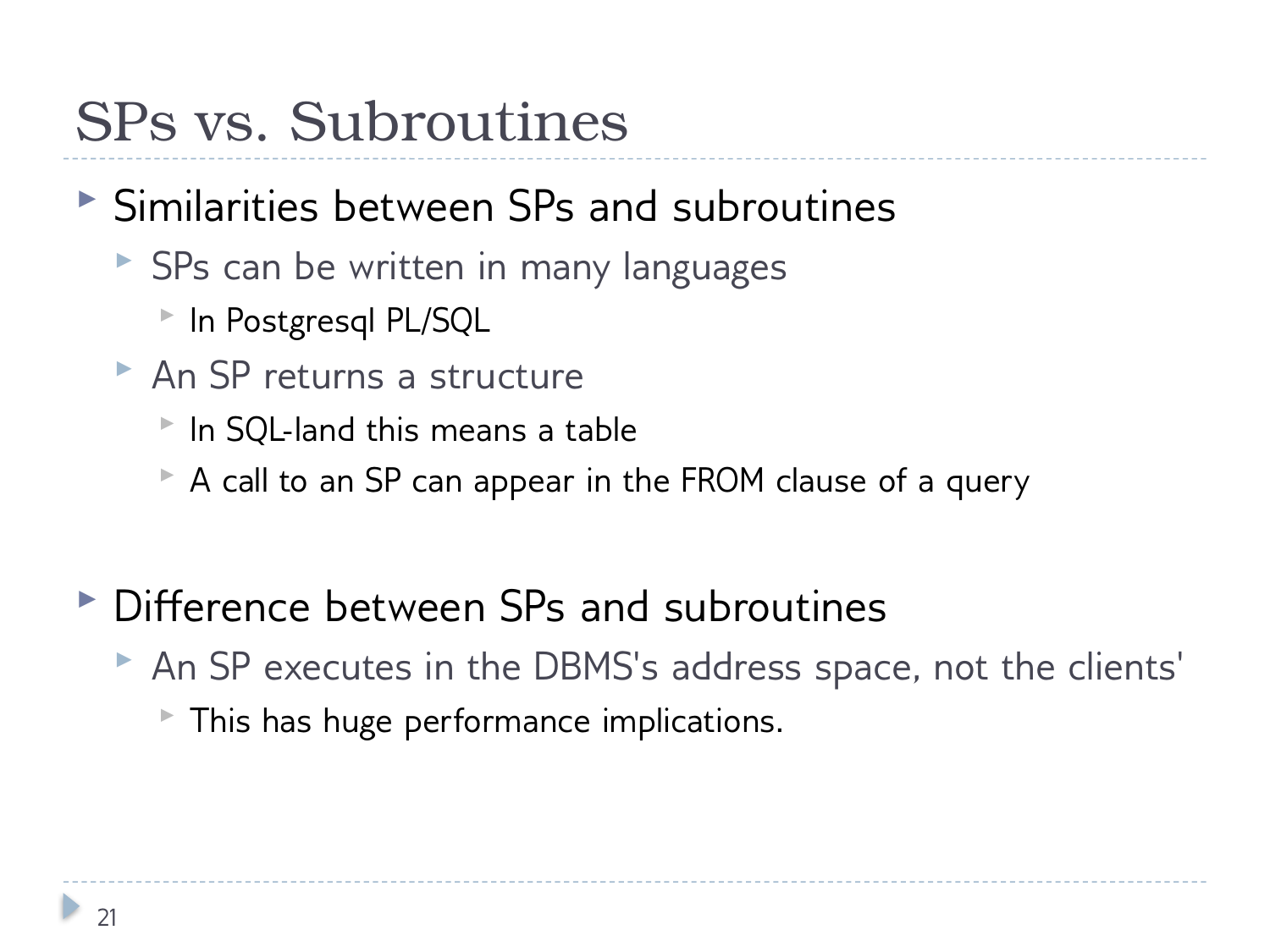

# SPs vs. Subroutines
Similarities between SPs and subroutines
SPs can be written in many languages
In Postgresql PL/SQL
An SP returns a structure
In SQL-land this means a table
A call to an SP can appear in the FROM clause of a query

Difference between SPs and subroutines
An SP executes in the DBMS's address space, not the clients'
This has huge performance implications.
21